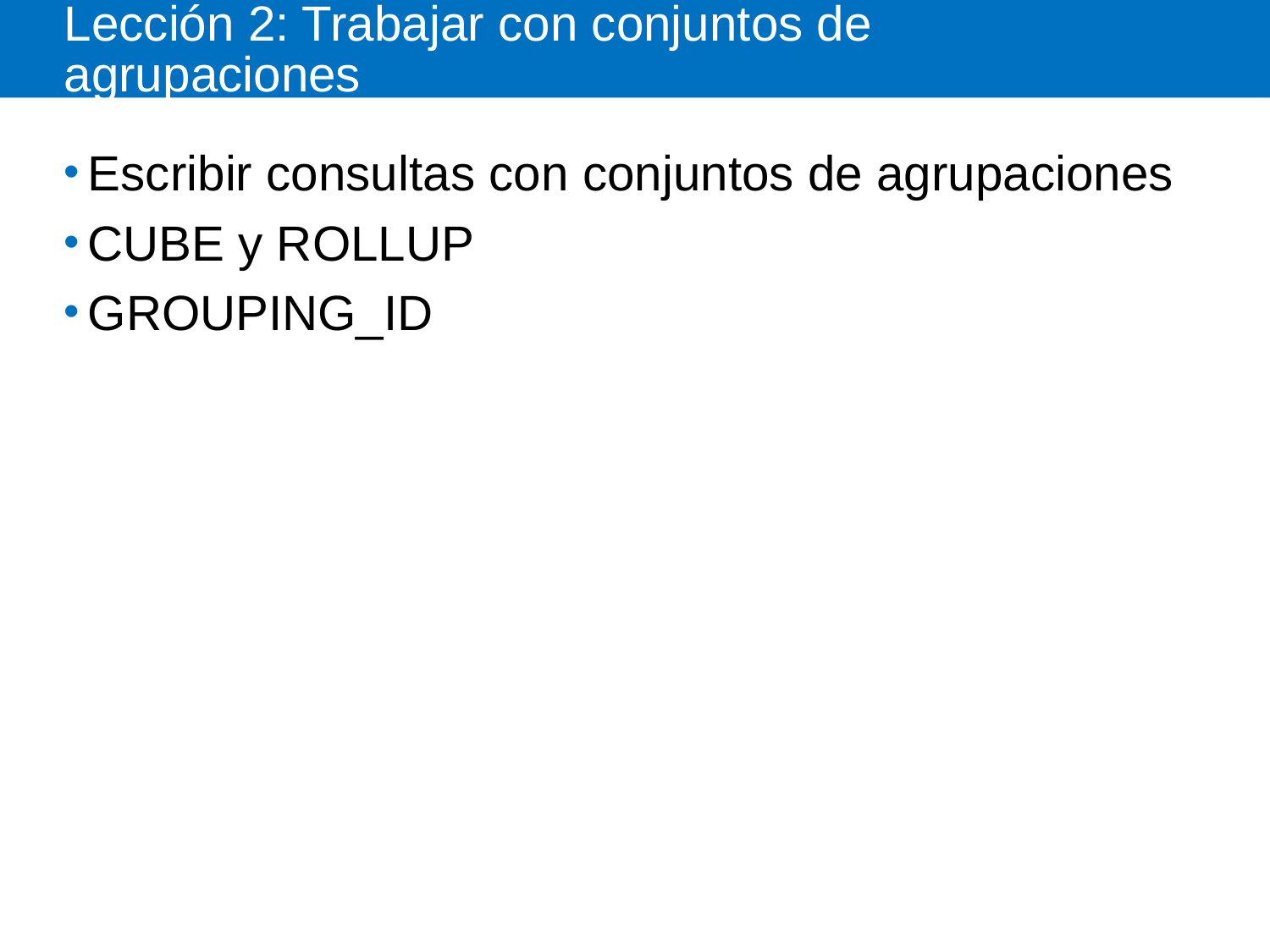

# Lección 2: Trabajar con conjuntos de agrupaciones
Escribir consultas con conjuntos de agrupaciones
CUBE y ROLLUP
GROUPING_ID